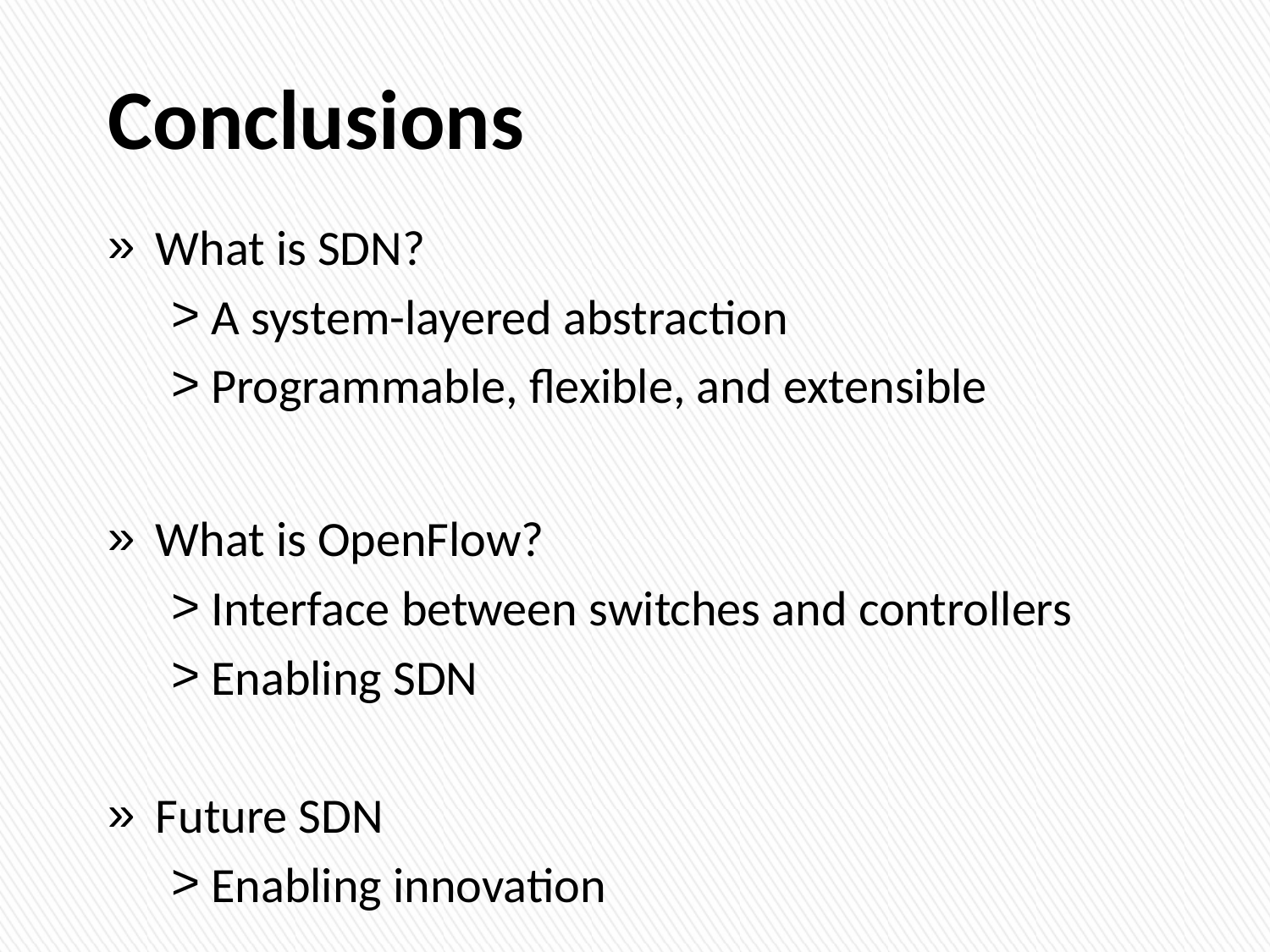

# Conclusions
What is SDN?
A system-layered abstraction
Programmable, flexible, and extensible

What is OpenFlow?
Interface between switches and controllers
Enabling SDN

Future SDN
Enabling innovation
30